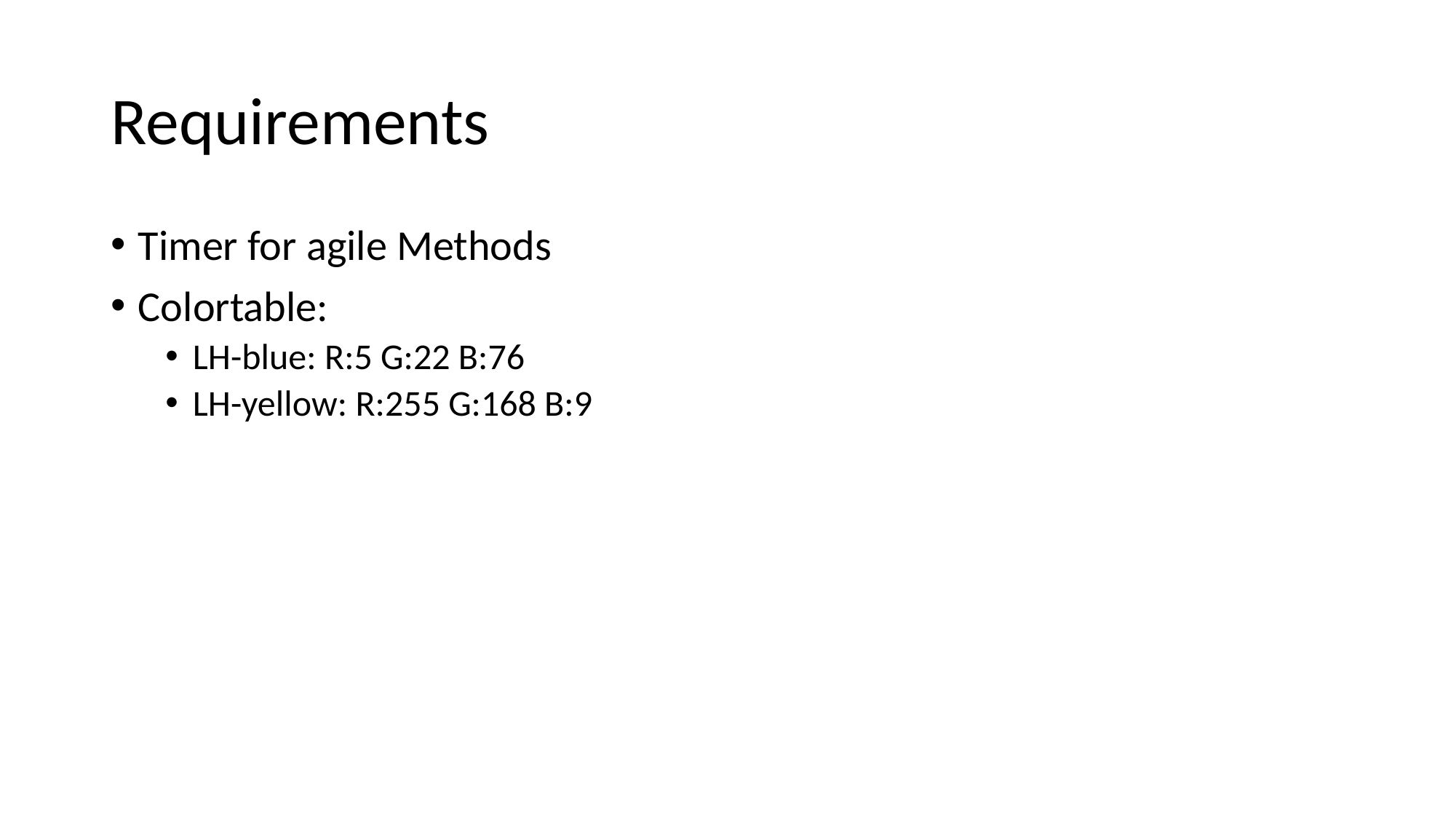

# Requirements
Timer for agile Methods
Colortable:
LH-blue: R:5 G:22 B:76
LH-yellow: R:255 G:168 B:9